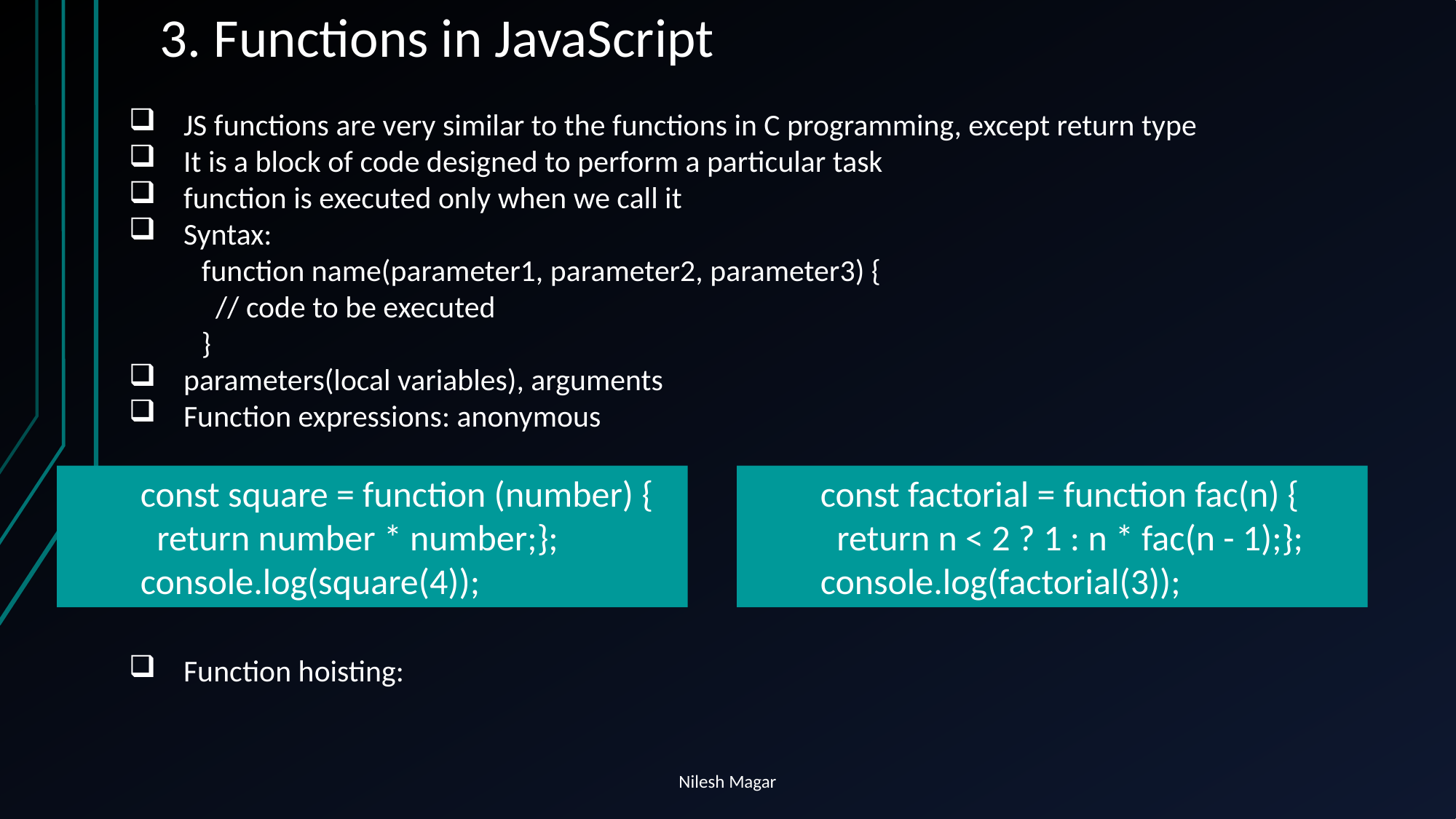

# 3. Functions in JavaScript
JS functions are very similar to the functions in C programming, except return type
It is a block of code designed to perform a particular task
function is executed only when we call it
Syntax:
function name(parameter1, parameter2, parameter3) {
  // code to be executed
}
parameters(local variables), arguments
Function expressions: anonymous

Function hoisting:
const factorial = function fac(n) {
  return n < 2 ? 1 : n * fac(n - 1);};
console.log(factorial(3));
const square = function (number) {
  return number * number;};
console.log(square(4));
Nilesh Magar